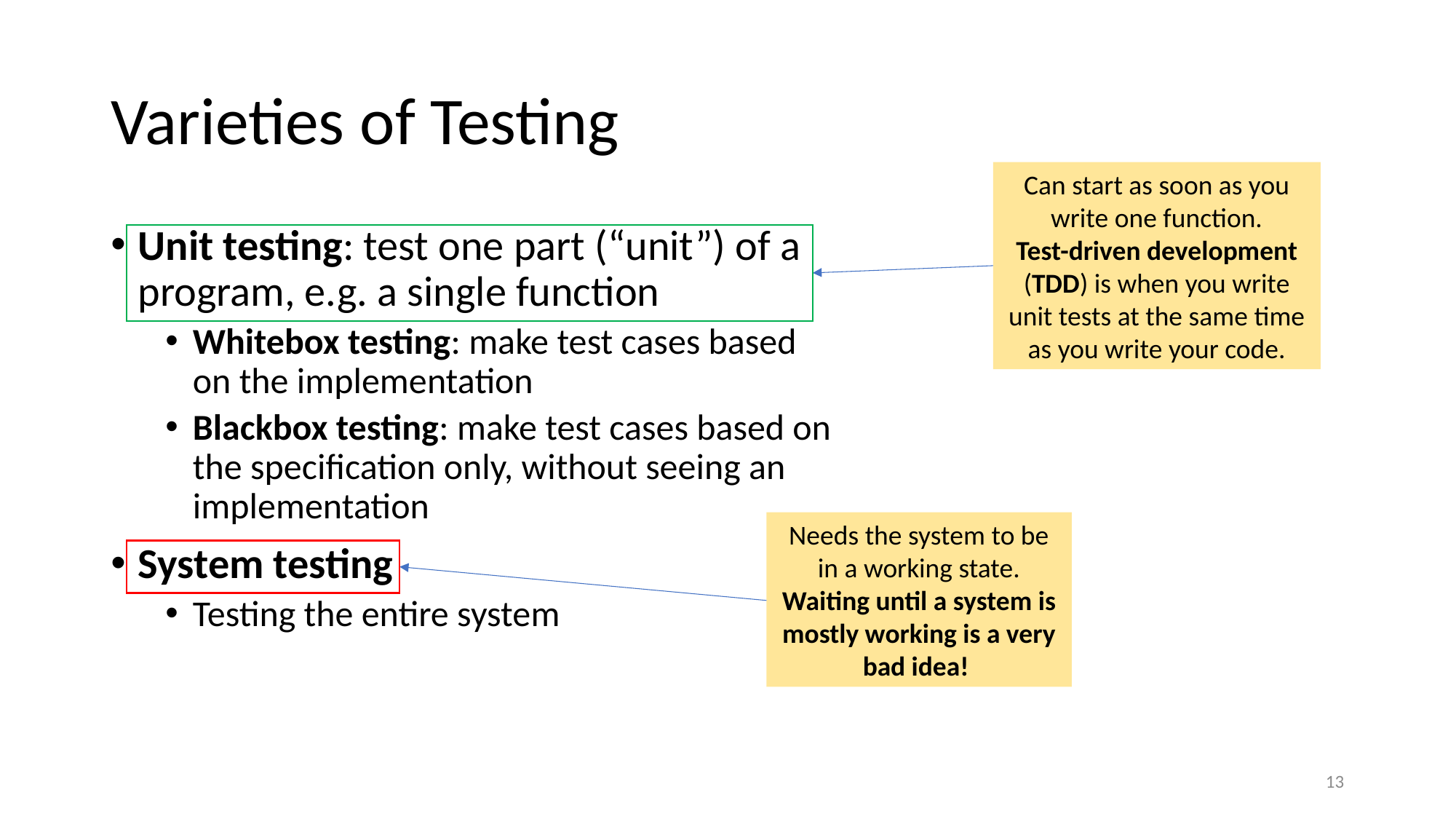

# Varieties of Testing
Can start as soon as you write one function.
Test-driven development (TDD) is when you write unit tests at the same time as you write your code.
Unit testing: test one part (“unit”) of a program, e.g. a single function
Whitebox testing: make test cases based on the implementation
Blackbox testing: make test cases based on the specification only, without seeing an implementation
System testing
Testing the entire system

Needs the system to be in a working state. Waiting until a system is mostly working is a very bad idea!

13